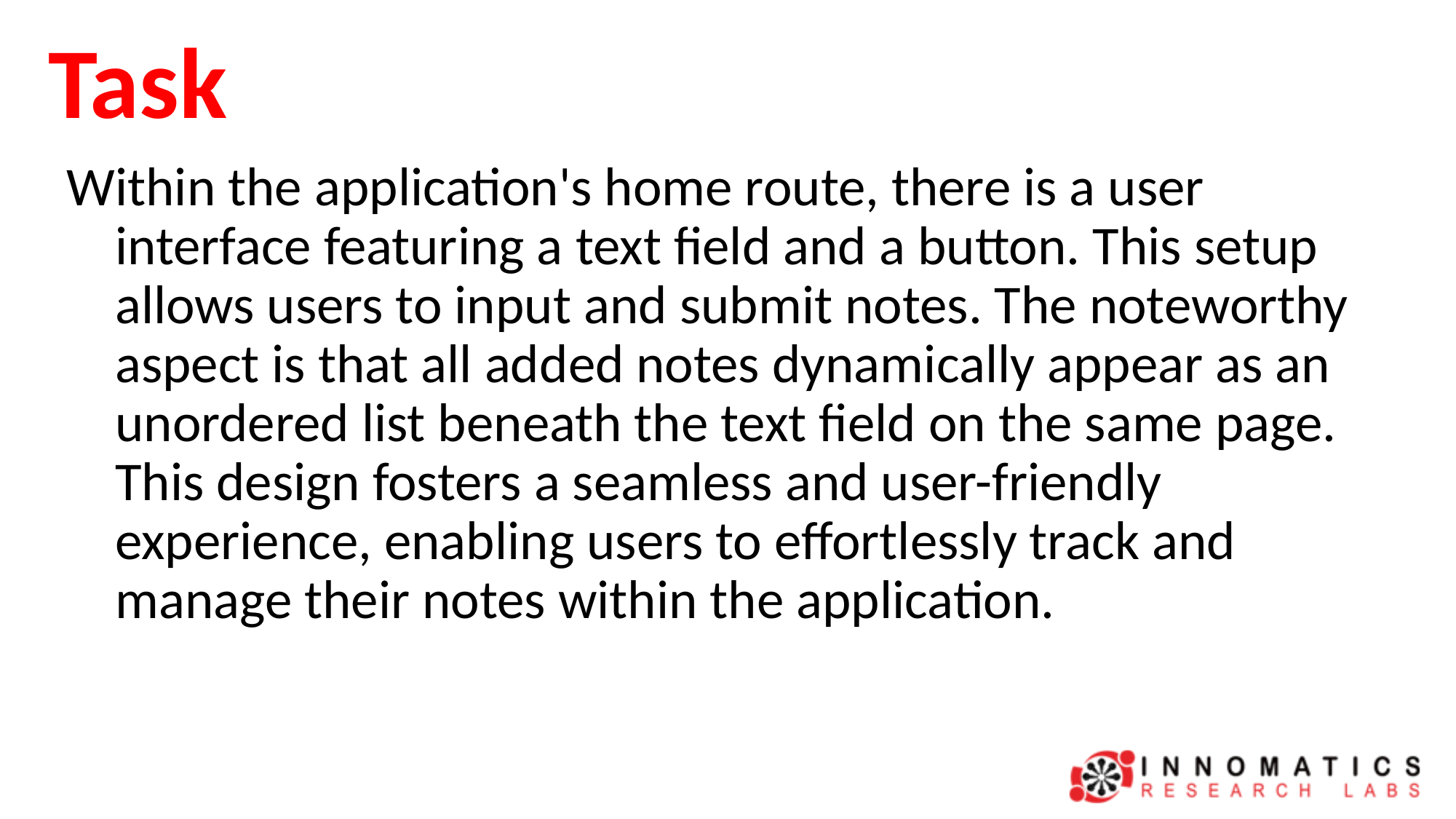

# Task
Within the application's home route, there is a user interface featuring a text field and a button. This setup allows users to input and submit notes. The noteworthy aspect is that all added notes dynamically appear as an unordered list beneath the text field on the same page. This design fosters a seamless and user-friendly experience, enabling users to effortlessly track and manage their notes within the application.